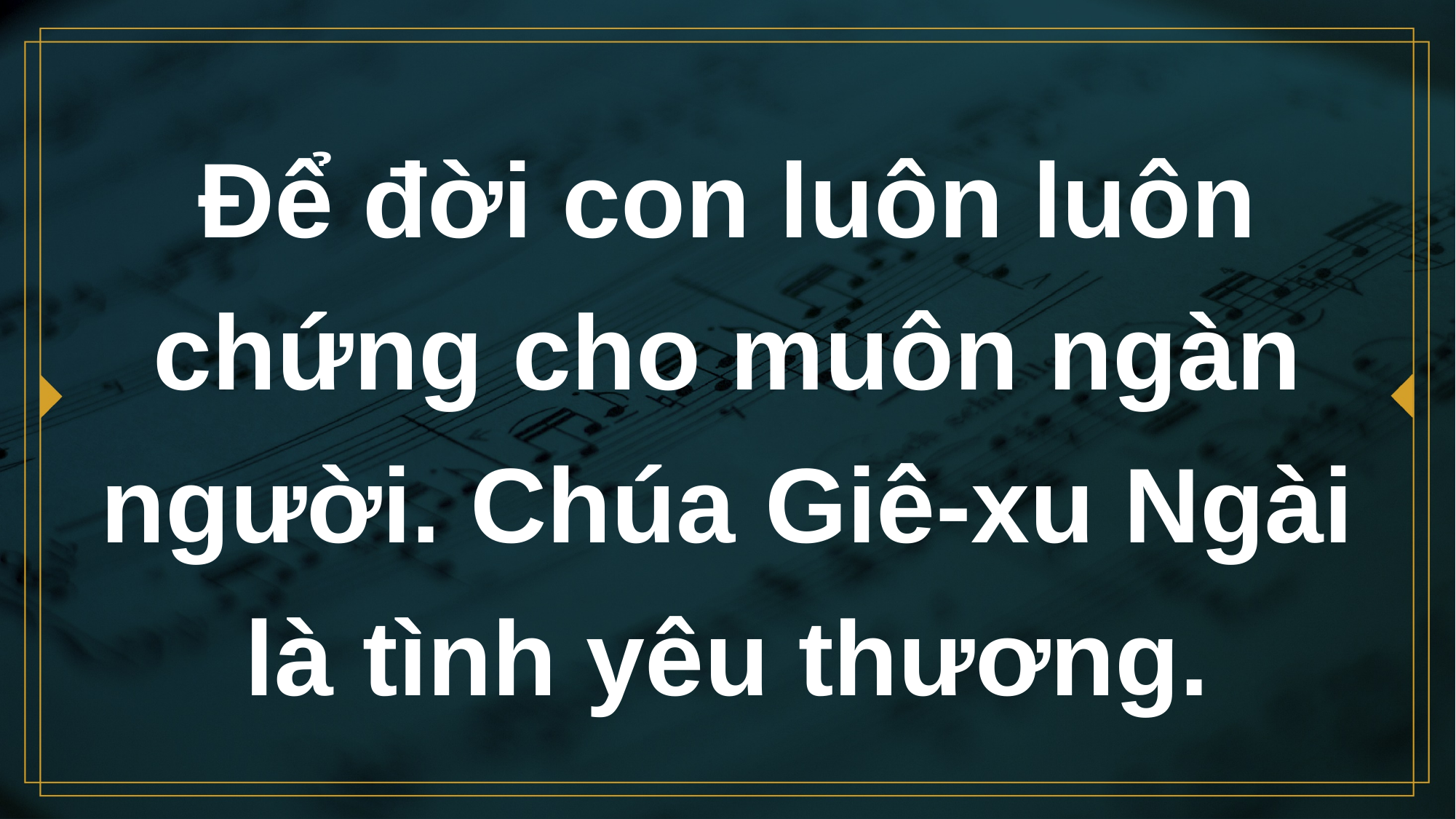

# Để đời con luôn luôn chứng cho muôn ngàn người. Chúa Giê-xu Ngài là tình yêu thương.